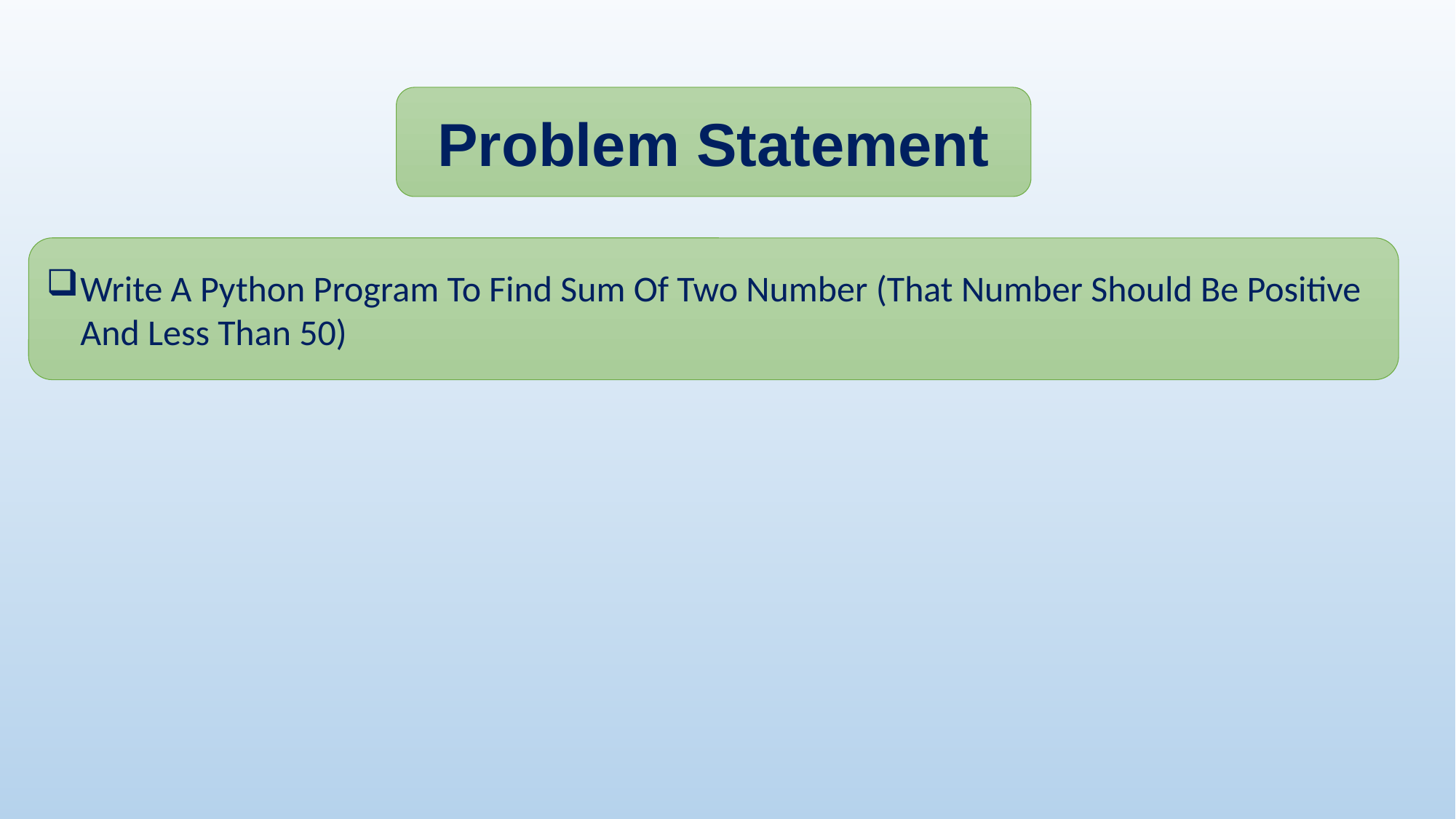

Problem Statement
Write A Python Program To Find Sum Of Two Number (That Number Should Be Positive  And Less Than 50)